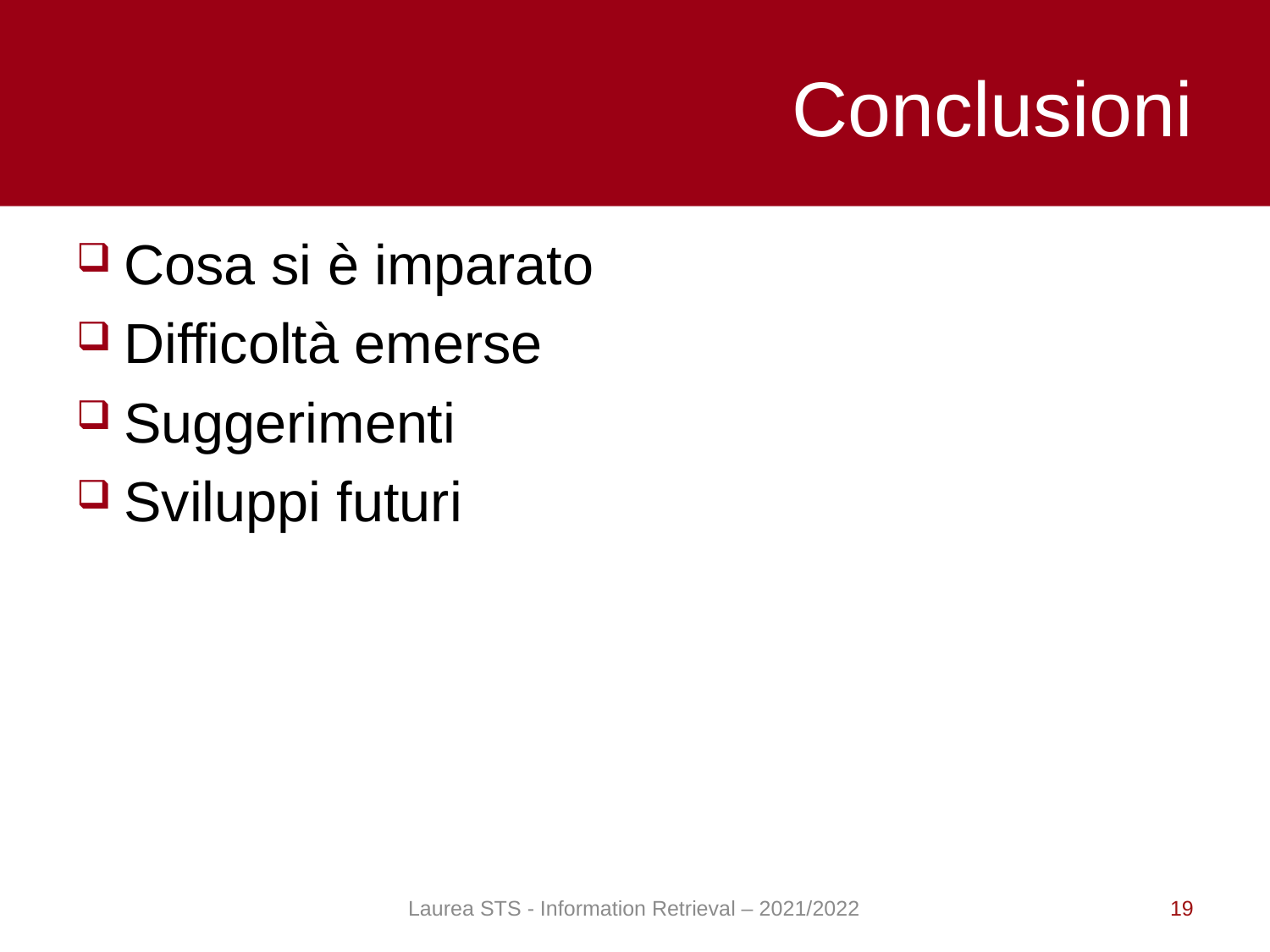

# Conclusioni
Cosa si è imparato
Difficoltà emerse
Suggerimenti
Sviluppi futuri
Laurea STS - Information Retrieval – 2021/2022
19